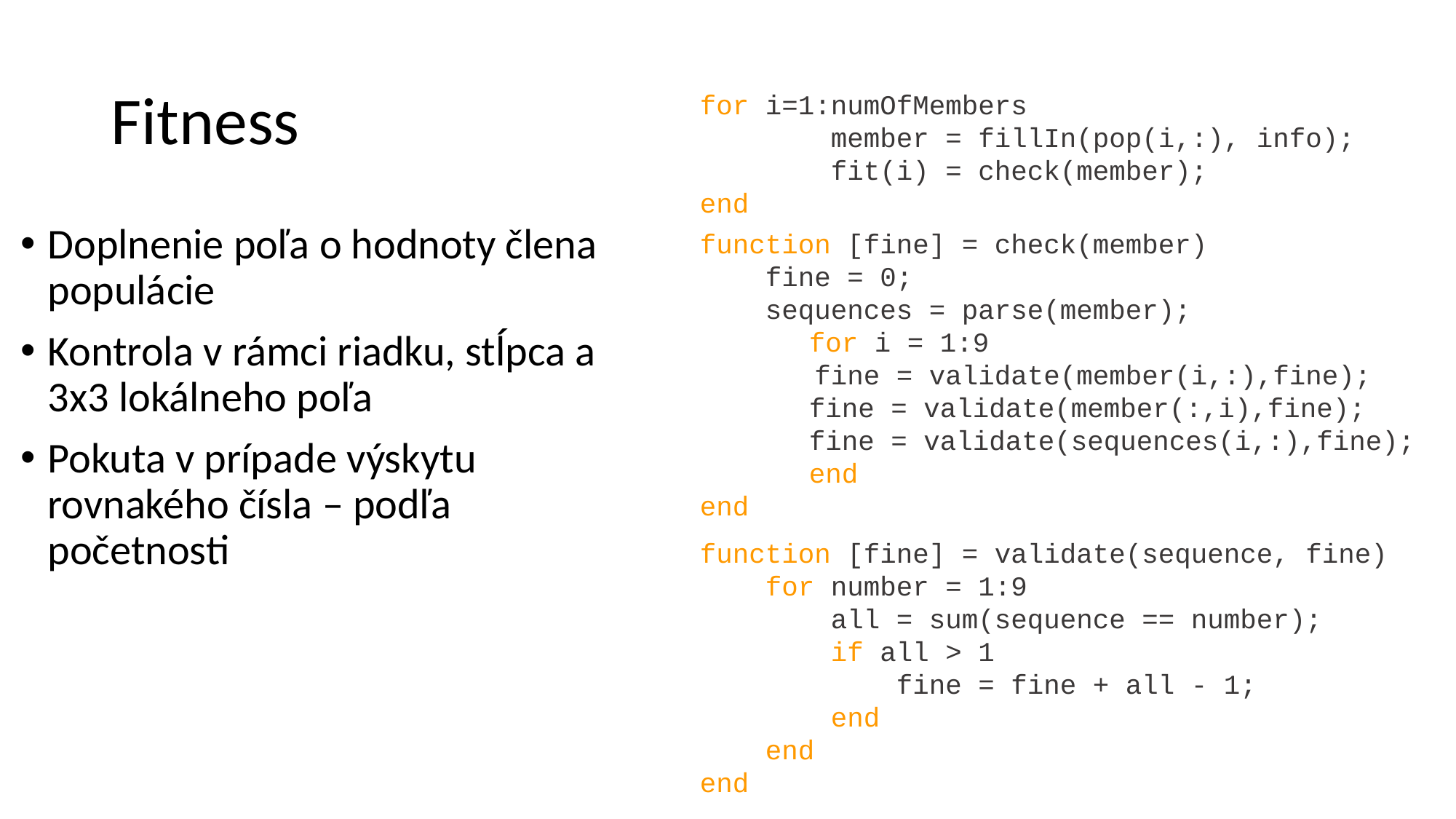

# Fitness
for i=1:numOfMembers
        member = fillIn(pop(i,:), info);
        fit(i) = check(member);
end
Doplnenie poľa o hodnoty člena populácie
Kontrola v rámci riadku, stĺpca a 3x3 lokálneho poľa
Pokuta v prípade výskytu rovnakého čísla – podľa početnosti
function [fine] = check(member)
    fine = 0;
    sequences = parse(member);
    	for i = 1:9
       fine = validate(member(i,:),fine); 	fine = validate(member(:,i),fine); 	fine = validate(sequences(i,:),fine);
	end
end
function [fine] = validate(sequence, fine)
    for number = 1:9
        all = sum(sequence == number);
        if all > 1
            fine = fine + all - 1;
        end
    end
end